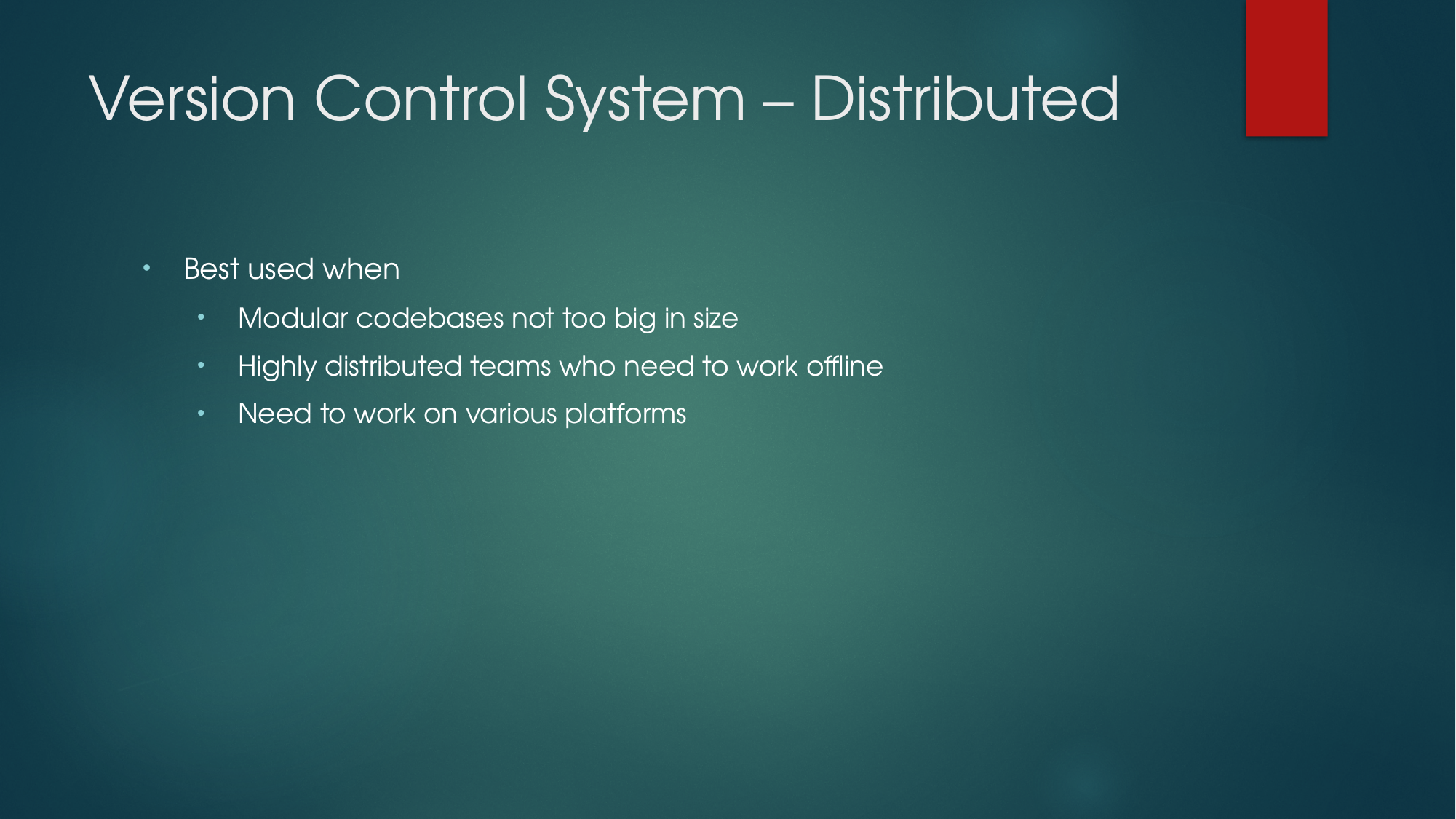

# Version Control System – Distributed
Best used when
Modular codebases not too big in size
Highly distributed teams who need to work offline
Need to work on various platforms